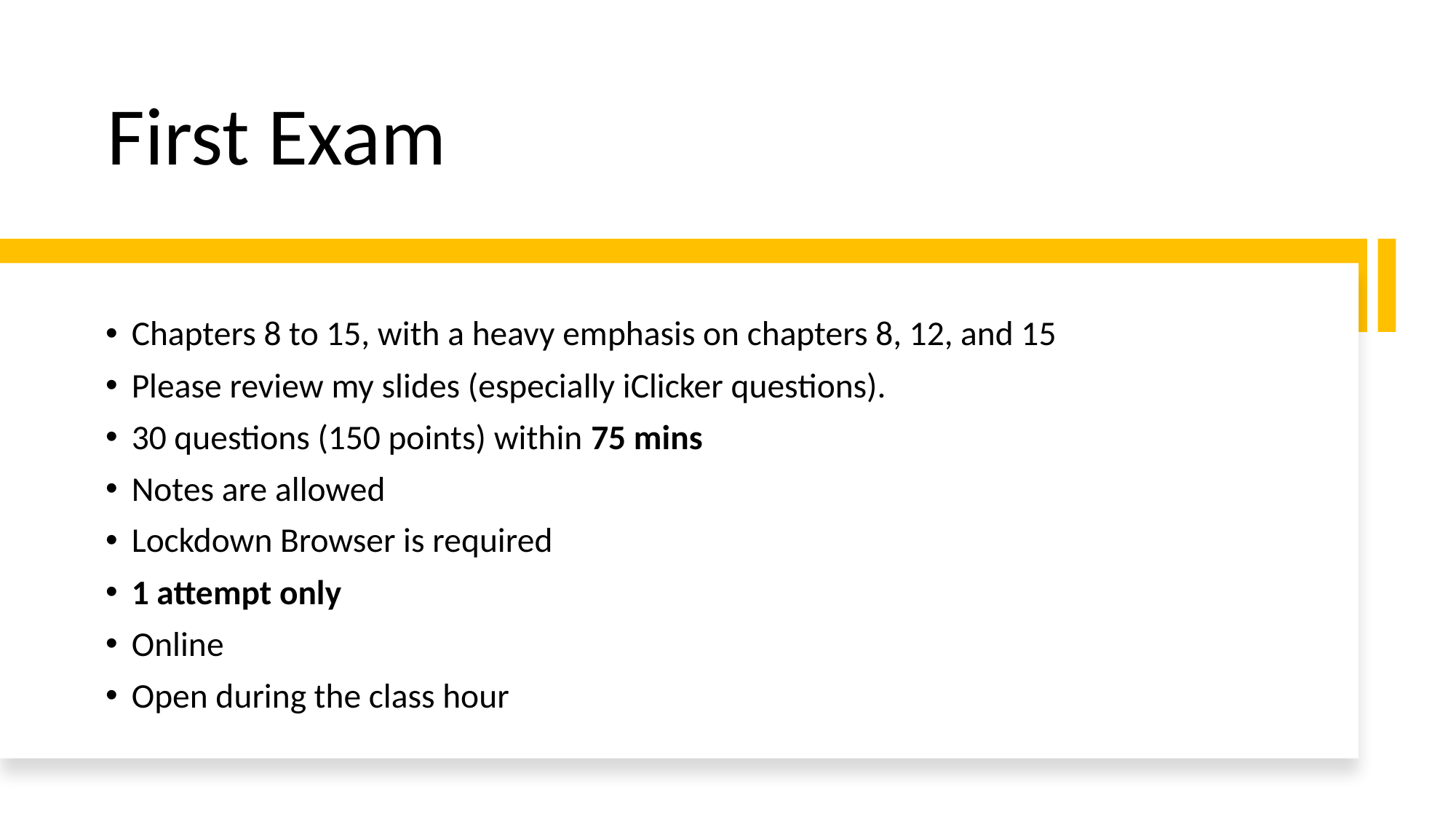

# First Exam

Chapters 8 to 15, with a heavy emphasis on chapters 8, 12, and 15
Please review my slides (especially iClicker questions).
30 questions (150 points) within 75 mins
Notes are allowed
Lockdown Browser is required
1 attempt only
Online
Open during the class hour